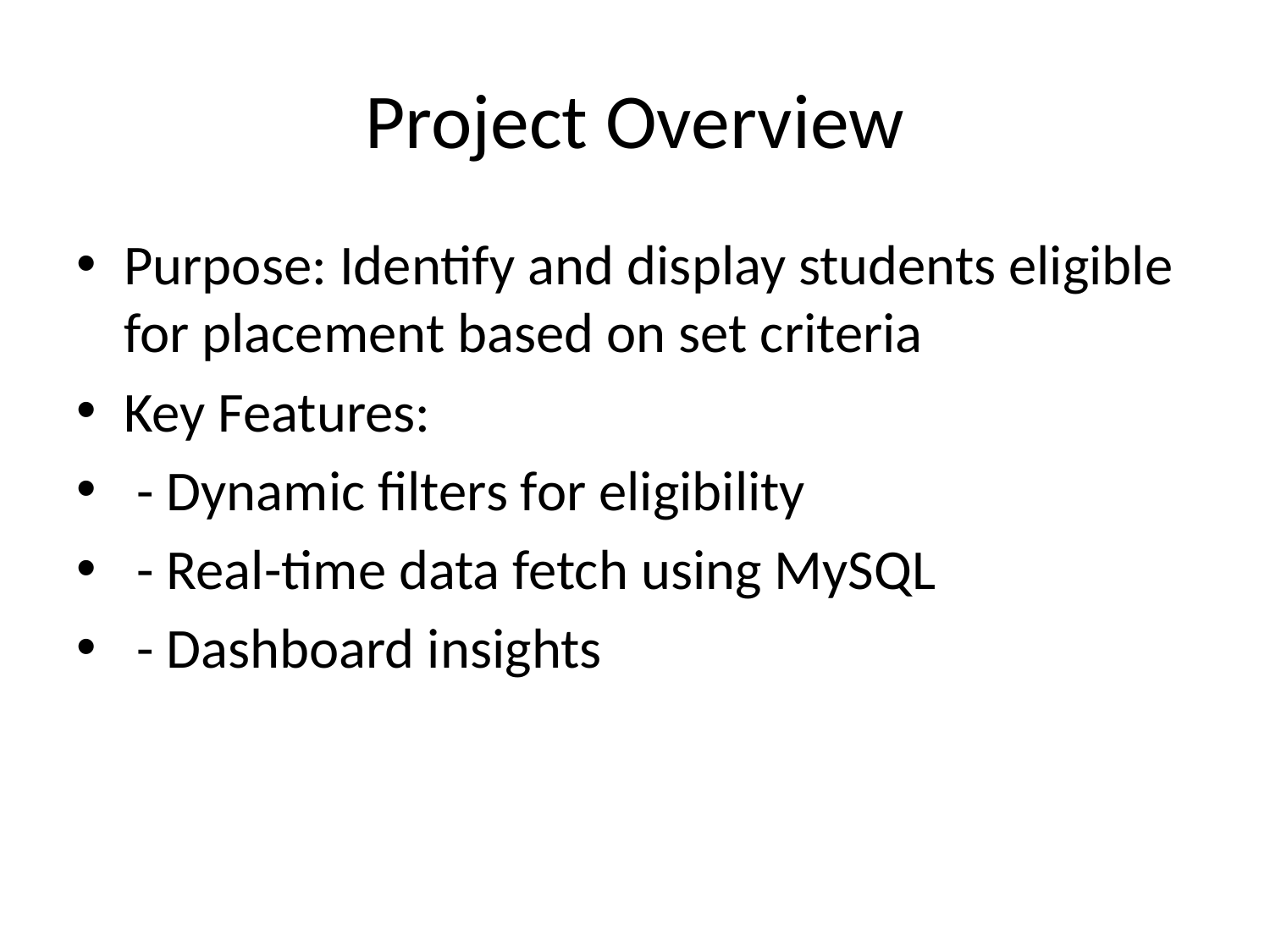

# Project Overview
Purpose: Identify and display students eligible for placement based on set criteria
Key Features:
 - Dynamic filters for eligibility
 - Real-time data fetch using MySQL
 - Dashboard insights